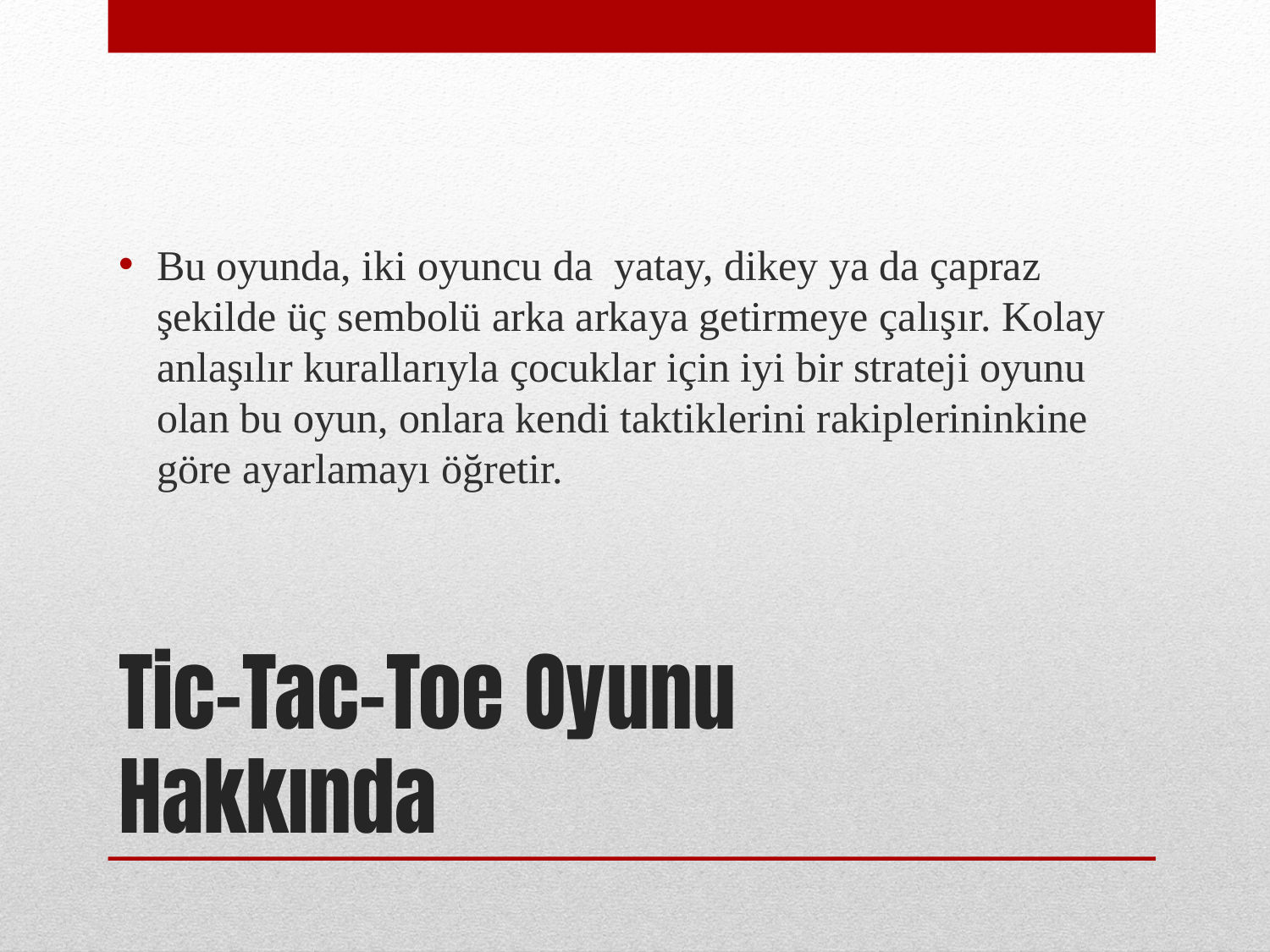

Bu oyunda, iki oyuncu da  yatay, dikey ya da çapraz şekilde üç sembolü arka arkaya getirmeye çalışır. Kolay anlaşılır kurallarıyla çocuklar için iyi bir strateji oyunu olan bu oyun, onlara kendi taktiklerini rakiplerininkine göre ayarlamayı öğretir.
# Tic-Tac-Toe Oyunu Hakkında